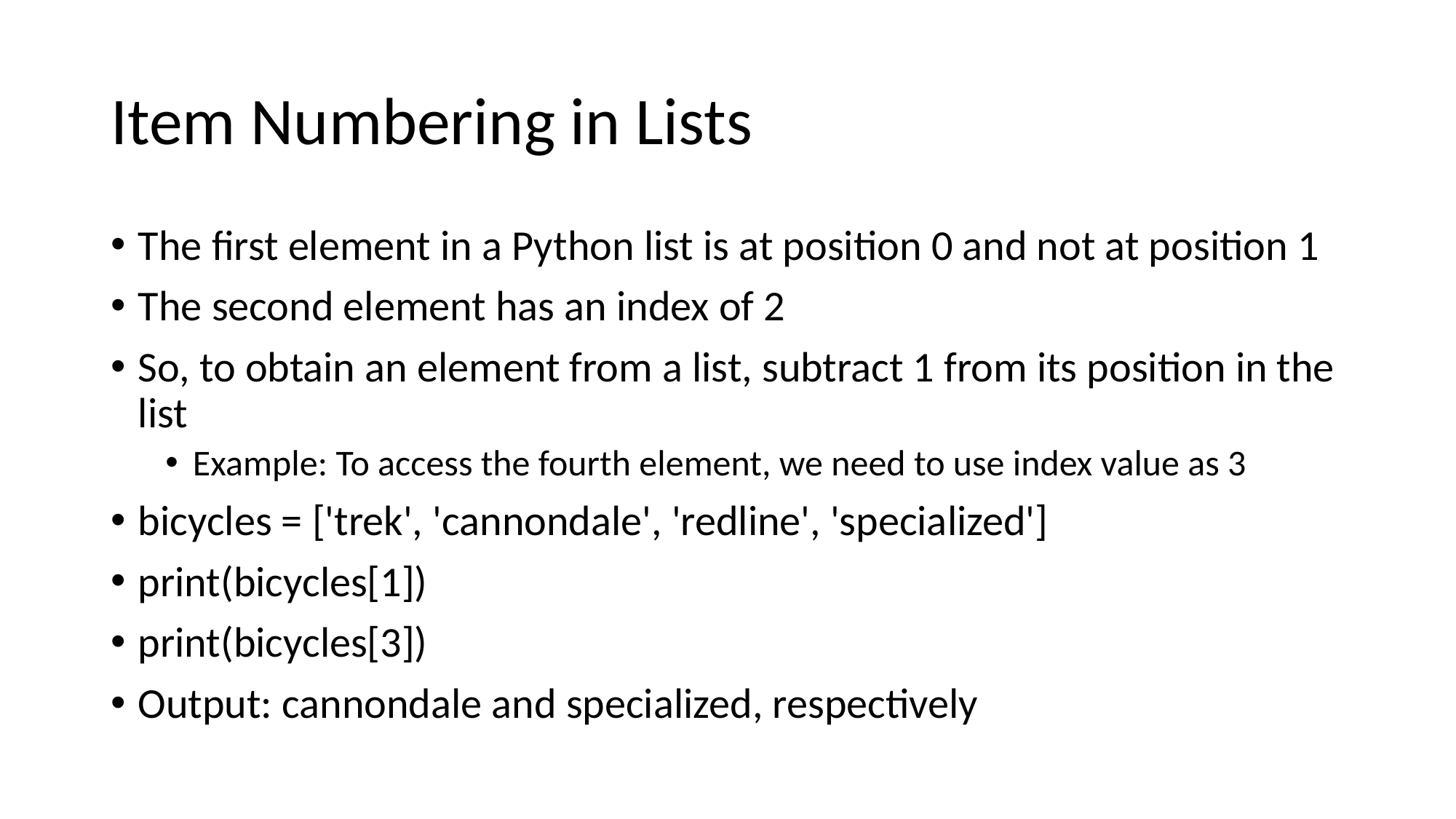

# Item Numbering in Lists
The first element in a Python list is at position 0 and not at position 1
The second element has an index of 2
So, to obtain an element from a list, subtract 1 from its position in the list
Example: To access the fourth element, we need to use index value as 3
bicycles = ['trek', 'cannondale', 'redline', 'specialized']
print(bicycles[1])
print(bicycles[3])
Output: cannondale and specialized, respectively